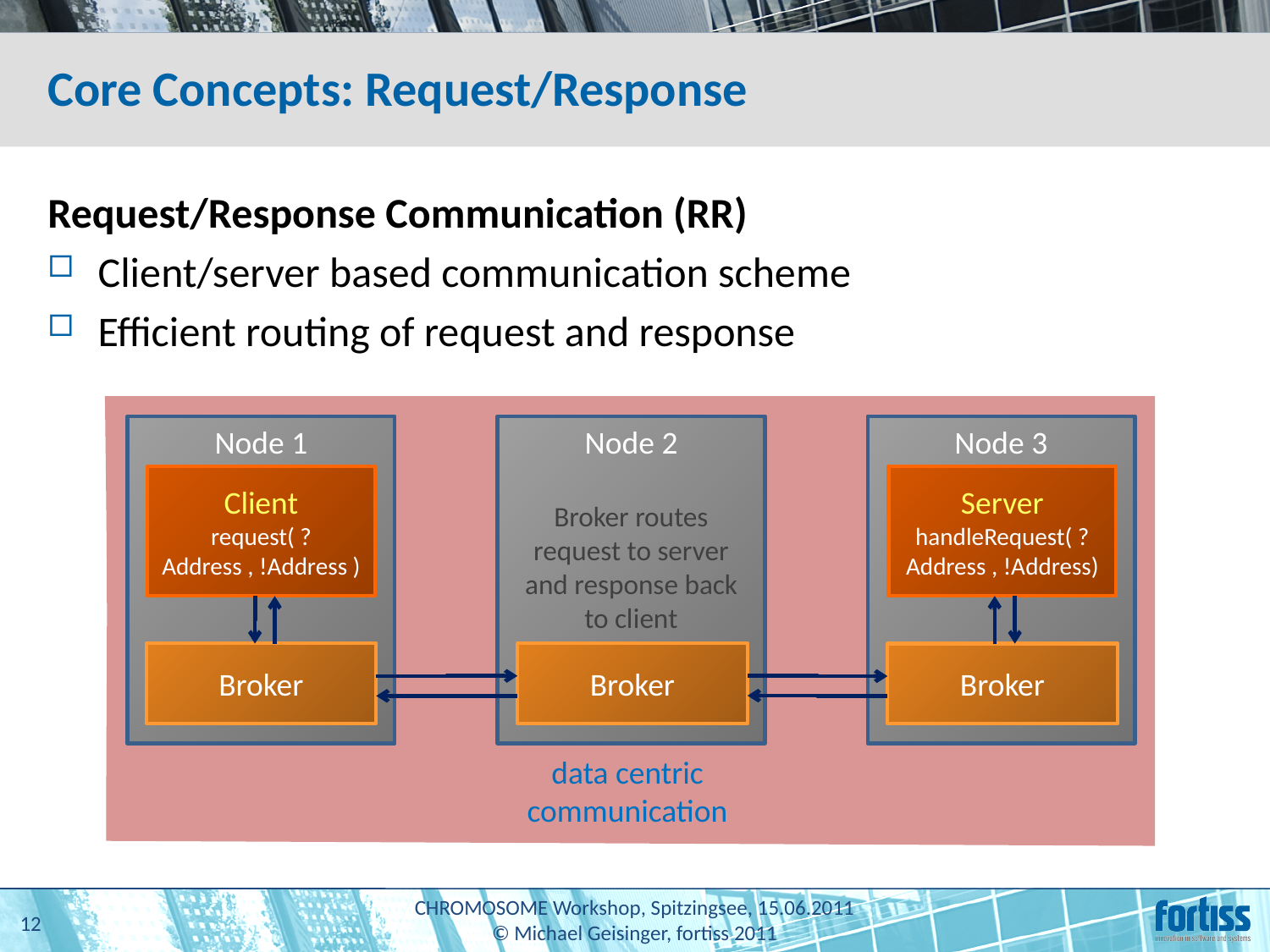

# Core Concepts: Request/Response
Request/Response Communication (RR)
Client/server based communication scheme
Efficient routing of request and response

Node 1
Node 2

Broker routes request to server and response back to client
Node 3
Client
request( ?Address , !Address )
Server
handleRequest( ?Address , !Address)
Broker
Broker
Broker
data centric
communication
12